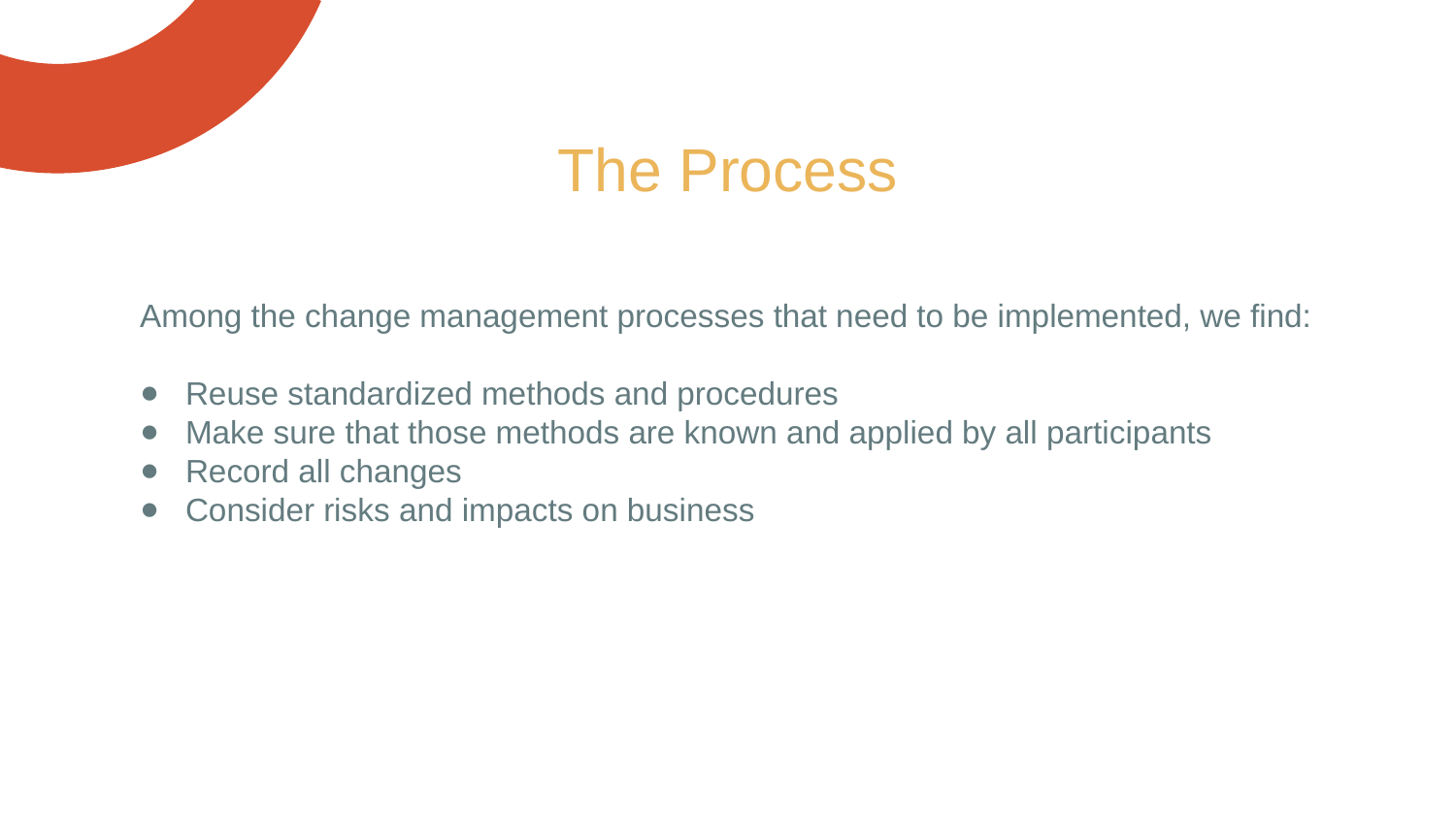

# The Process
Among the change management processes that need to be implemented, we find:

Reuse standardized methods and procedures
Make sure that those methods are known and applied by all participants
Record all changes
Consider risks and impacts on business